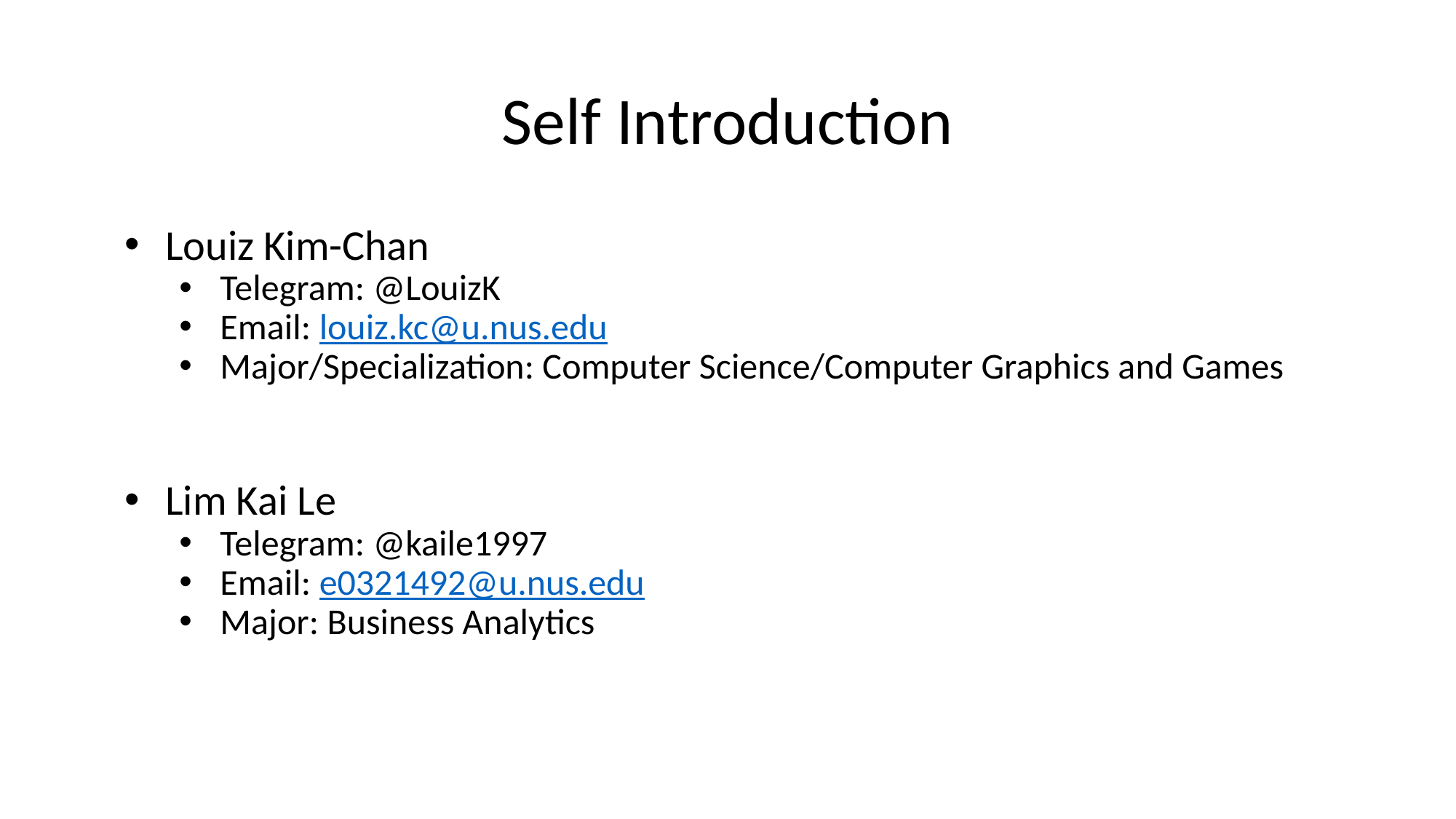

# Self Introduction
Louiz Kim-Chan
Telegram: @LouizK
Email: louiz.kc@u.nus.edu
Major/Specialization: Computer Science/Computer Graphics and Games

Lim Kai Le
Telegram: @kaile1997
Email: e0321492@u.nus.edu
Major: Business Analytics